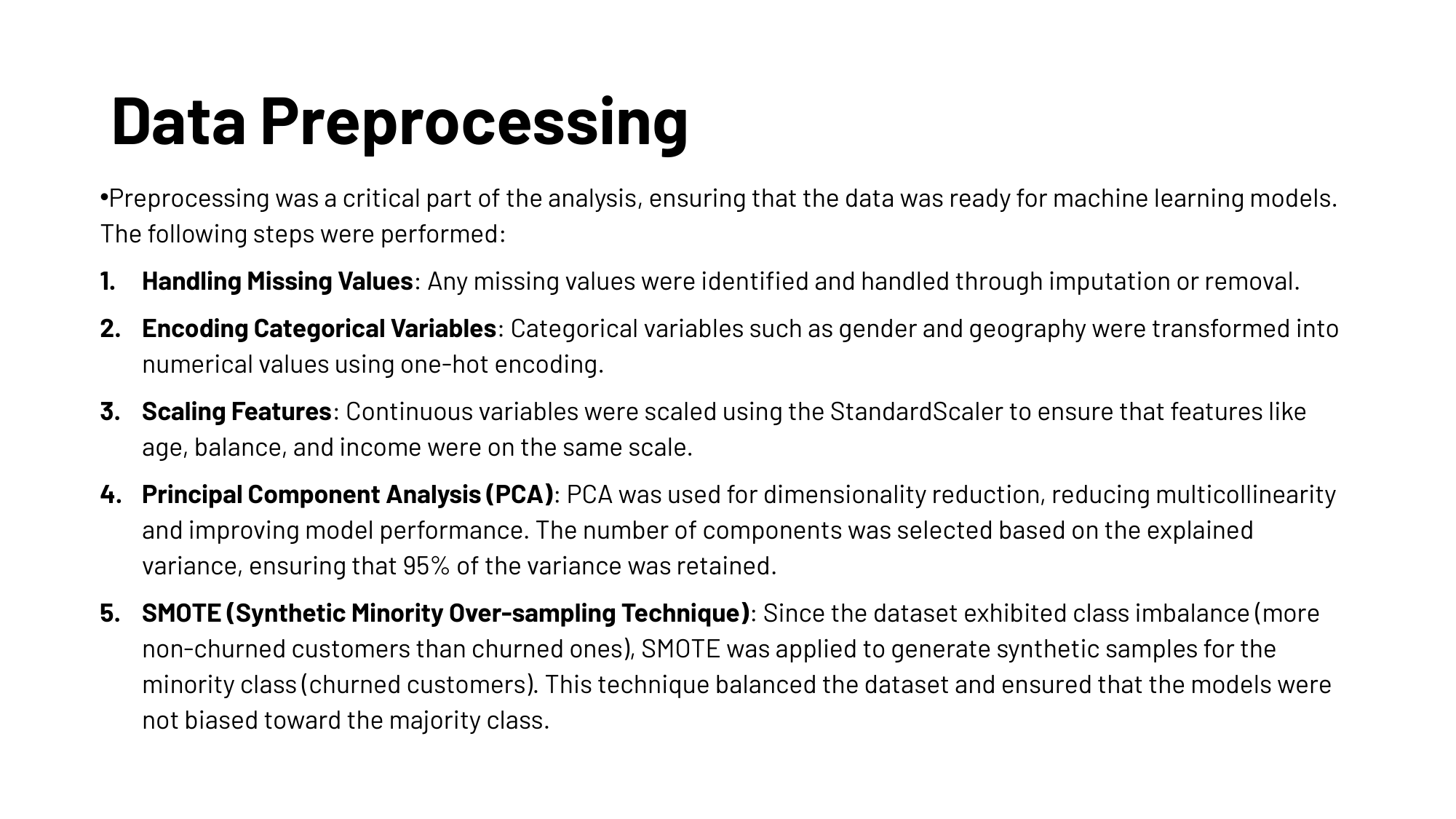

# Data Preprocessing
Preprocessing was a critical part of the analysis, ensuring that the data was ready for machine learning models. The following steps were performed:
Handling Missing Values: Any missing values were identified and handled through imputation or removal.
Encoding Categorical Variables: Categorical variables such as gender and geography were transformed into numerical values using one-hot encoding.
Scaling Features: Continuous variables were scaled using the StandardScaler to ensure that features like age, balance, and income were on the same scale.
Principal Component Analysis (PCA): PCA was used for dimensionality reduction, reducing multicollinearity and improving model performance. The number of components was selected based on the explained variance, ensuring that 95% of the variance was retained.
SMOTE (Synthetic Minority Over-sampling Technique): Since the dataset exhibited class imbalance (more non-churned customers than churned ones), SMOTE was applied to generate synthetic samples for the minority class (churned customers). This technique balanced the dataset and ensured that the models were not biased toward the majority class.